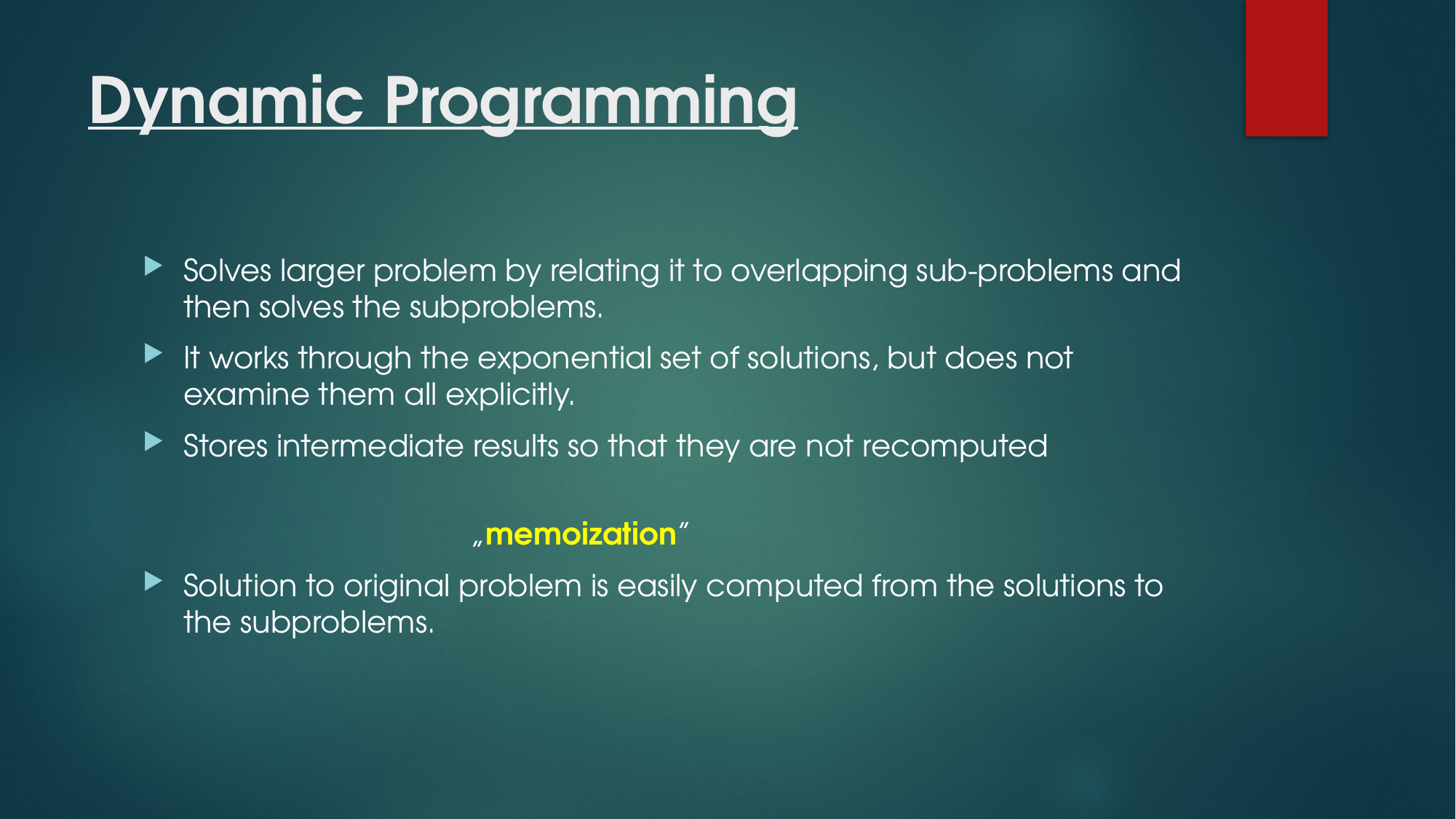

# Dynamic Programming
Solves larger problem by relating it to overlapping sub-problems and then solves the subproblems.
It works through the exponential set of solutions, but does not examine them all explicitly.
Stores intermediate results so that they are not recomputed
			„memoization”
Solution to original problem is easily computed from the solutions to the subproblems.